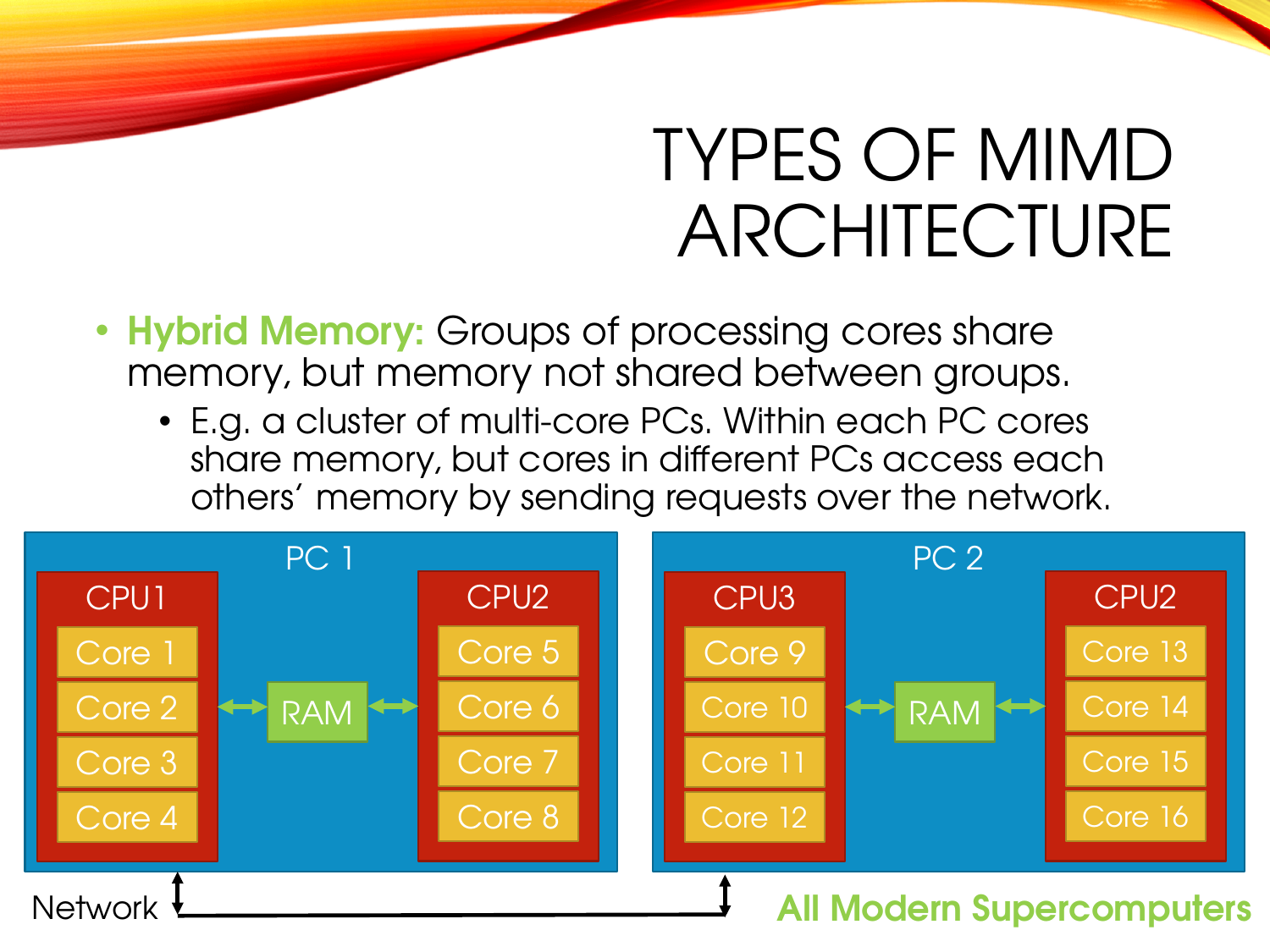

# Types of MIMD architecture
Hybrid Memory: Groups of processing cores share memory, but memory not shared between groups.
E.g. a cluster of multi-core PCs. Within each PC cores share memory, but cores in different PCs access each others’ memory by sending requests over the network.
PC 1
CPU2
CPU1
Core 5
Core 1
Core 6
Core 2
RAM
Core 7
Core 3
Core 8
Core 4
PC 2
CPU2
CPU3
Core 13
Core 9
Core 14
Core 10
RAM
Core 15
Core 11
Core 16
Core 12
Network
All Modern Supercomputers